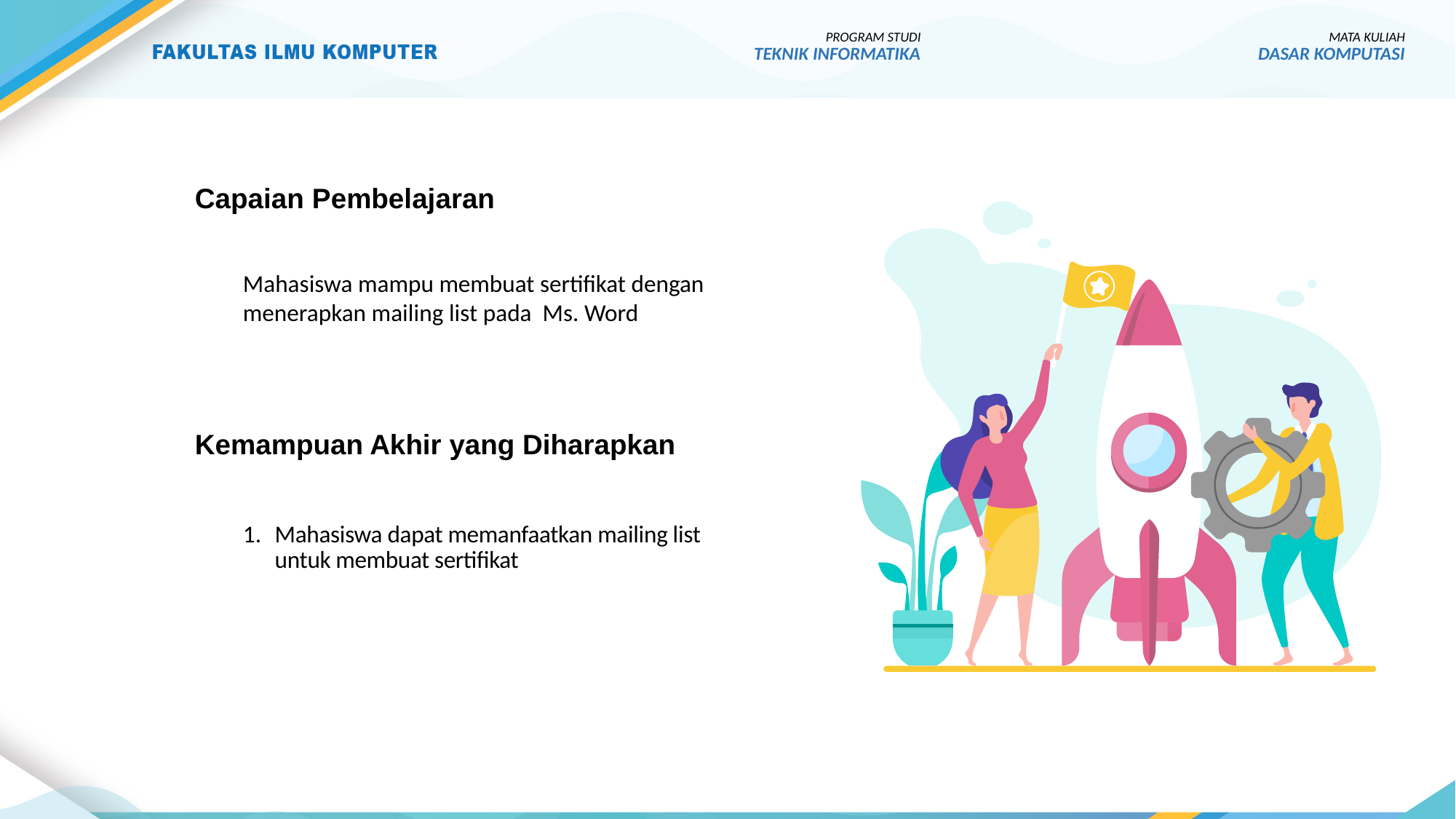

PROGRAM STUDI
TEKNIK INFORMATIKA
MATA KULIAH
DASAR KOMPUTASI

# Capaian Pembelajaran

Mahasiswa mampu membuat sertifikat dengan menerapkan mailing list pada  Ms. Word
Kemampuan Akhir yang Diharapkan
Mahasiswa dapat memanfaatkan mailing list untuk membuat sertifikat